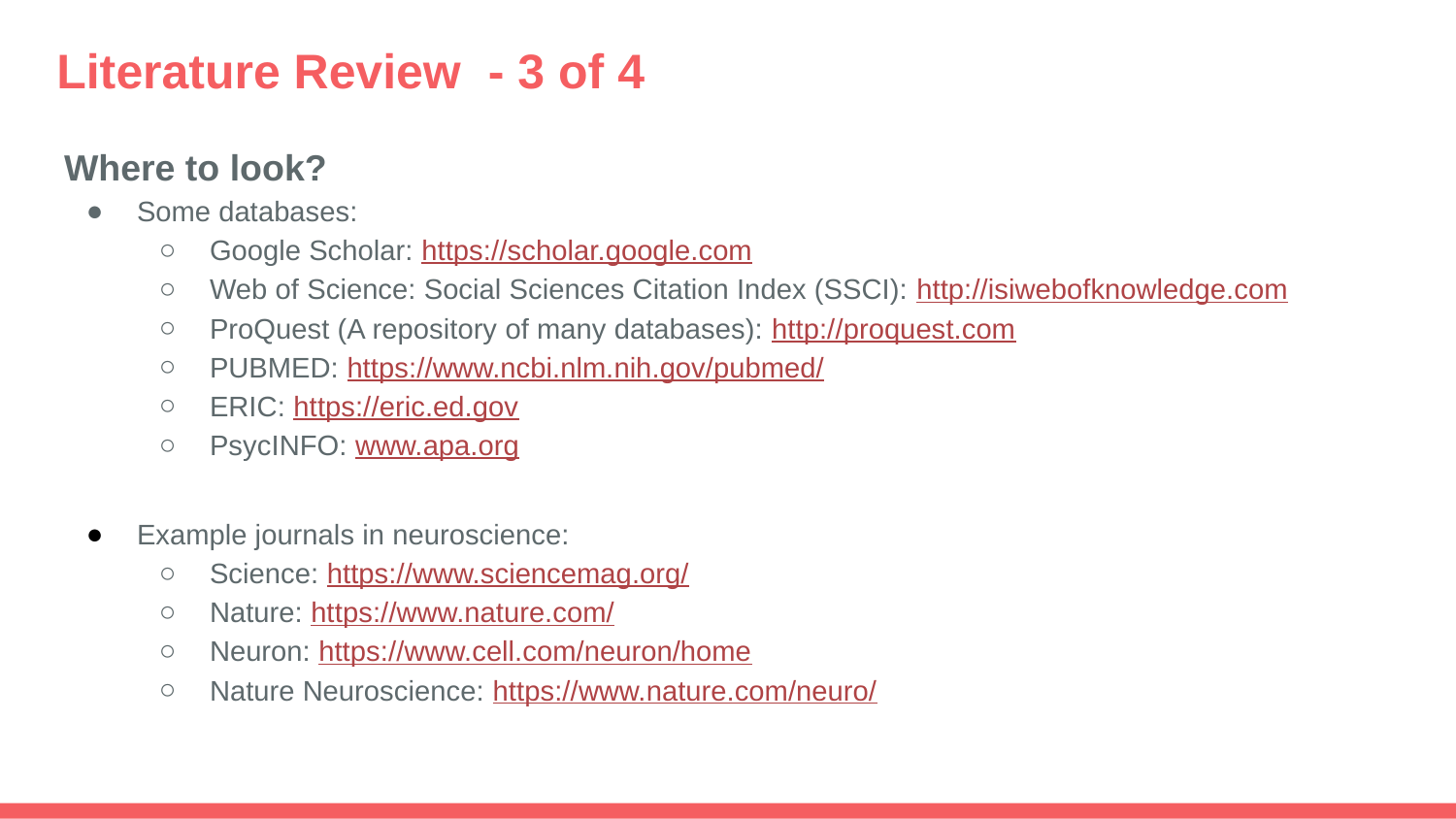

# Literature Review  - 3 of 4
Where to look?
Some databases:
Google Scholar: https://scholar.google.com
Web of Science: Social Sciences Citation Index (SSCI): http://isiwebofknowledge.com
ProQuest (A repository of many databases): http://proquest.com
PUBMED: https://www.ncbi.nlm.nih.gov/pubmed/
ERIC: https://eric.ed.gov
PsycINFO: www.apa.org

Example journals in neuroscience:
Science: https://www.sciencemag.org/
Nature: https://www.nature.com/
Neuron: https://www.cell.com/neuron/home
Nature Neuroscience: https://www.nature.com/neuro/